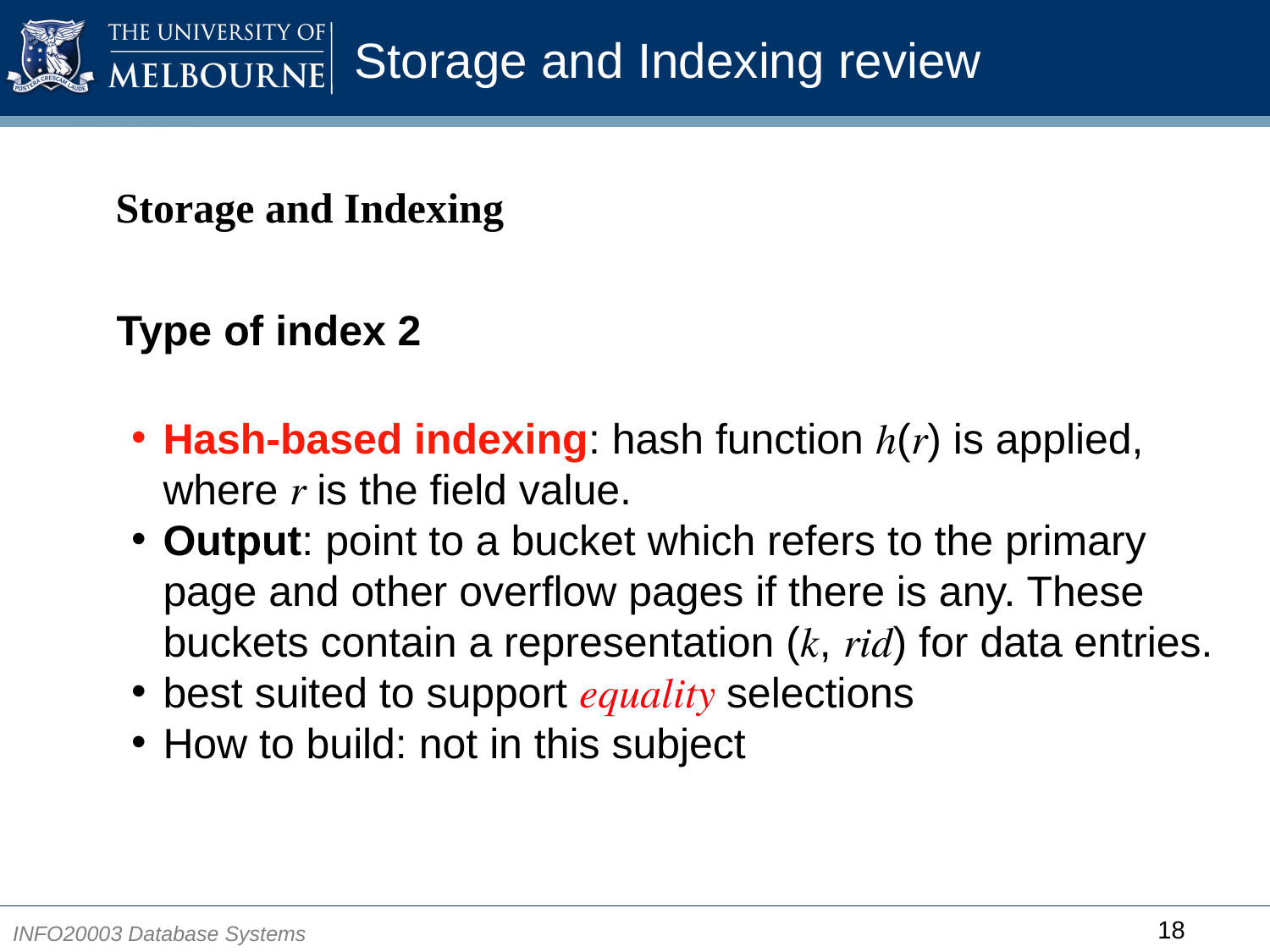

# Storage and Indexing review
Storage and Indexing
Type of index 2

Hash-based indexing: hash function h(r) is applied, where r is the field value.
Output: point to a bucket which refers to the primary page and other overflow pages if there is any. These buckets contain a representation (k, rid) for data entries.
best suited to support equality selections
How to build: not in this subject